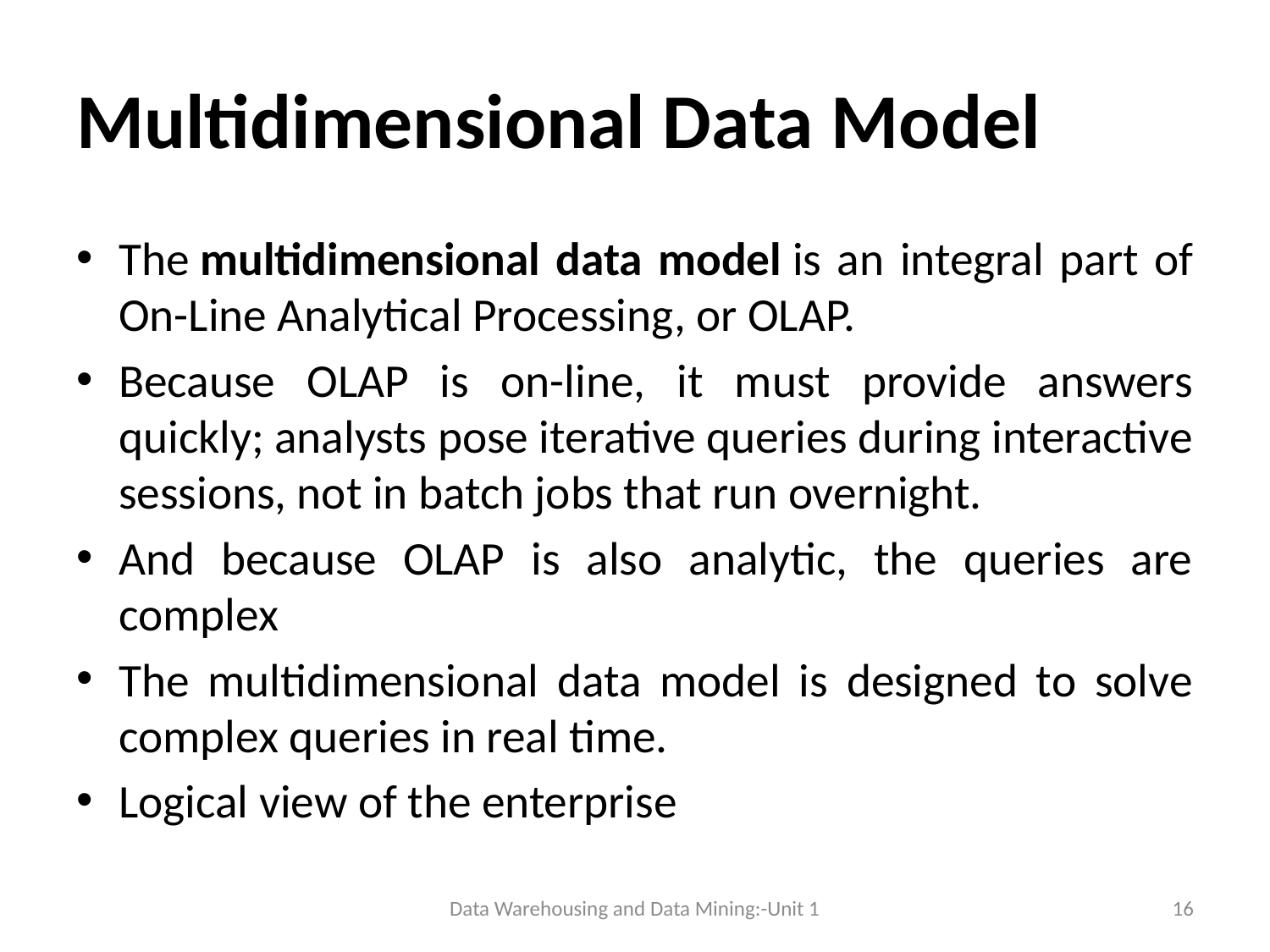

# Multidimensional Data Model
The multidimensional data model is an integral part of On-Line Analytical Processing, or OLAP.
Because OLAP is on-line, it must provide answers quickly; analysts pose iterative queries during interactive sessions, not in batch jobs that run overnight.
And because OLAP is also analytic, the queries are complex
The multidimensional data model is designed to solve complex queries in real time.
Logical view of the enterprise

Data Warehousing and Data Mining:-Unit 1
16